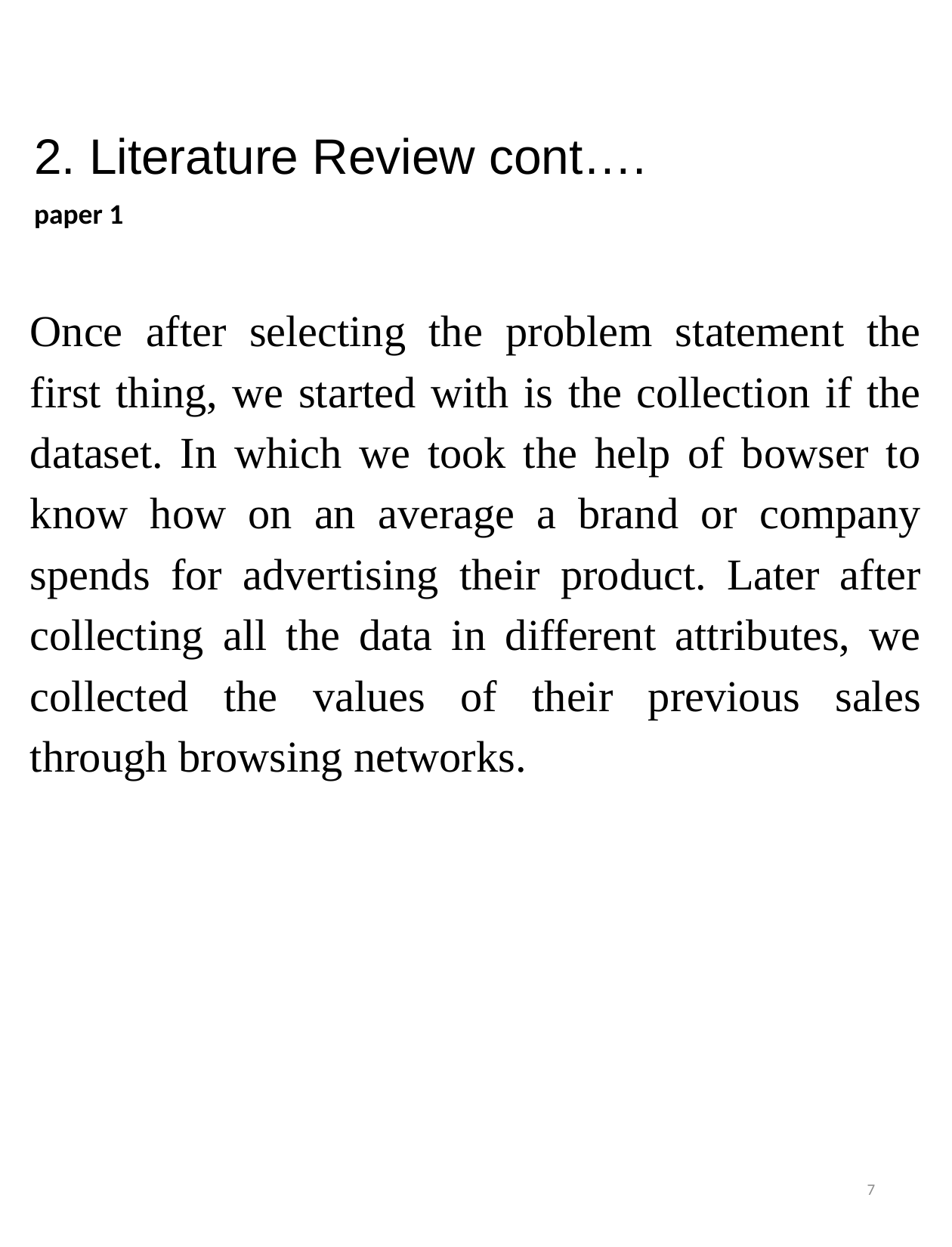

2. Literature Review cont….
paper 1
Once after selecting the problem statement the first thing, we started with is the collection if the dataset. In which we took the help of bowser to know how on an average a brand or company spends for advertising their product. Later after collecting all the data in different attributes, we collected the values of their previous sales through browsing networks.

7